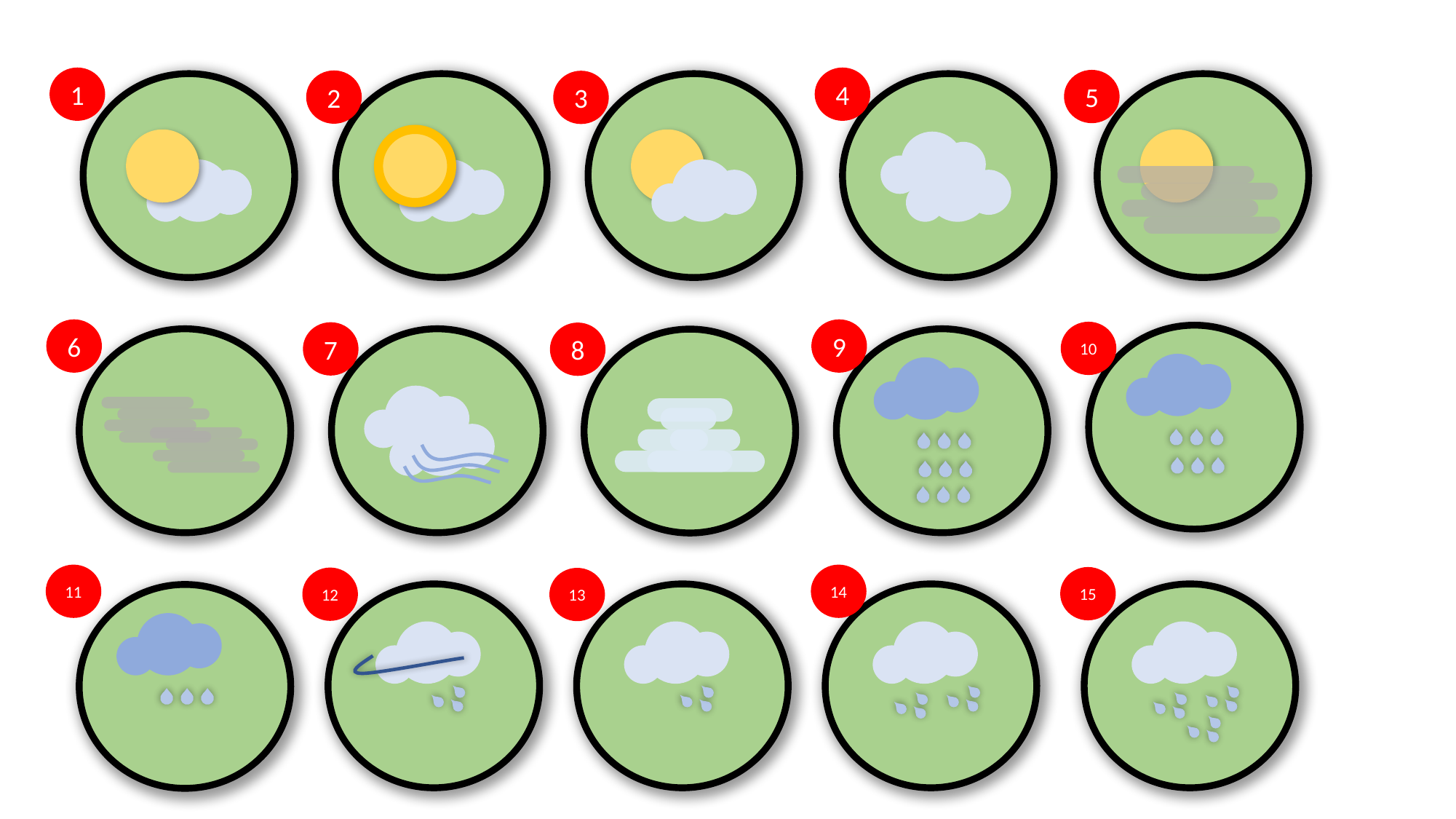

1
4
5
2
3

6
9
10
7
8

11
14
15
12
13